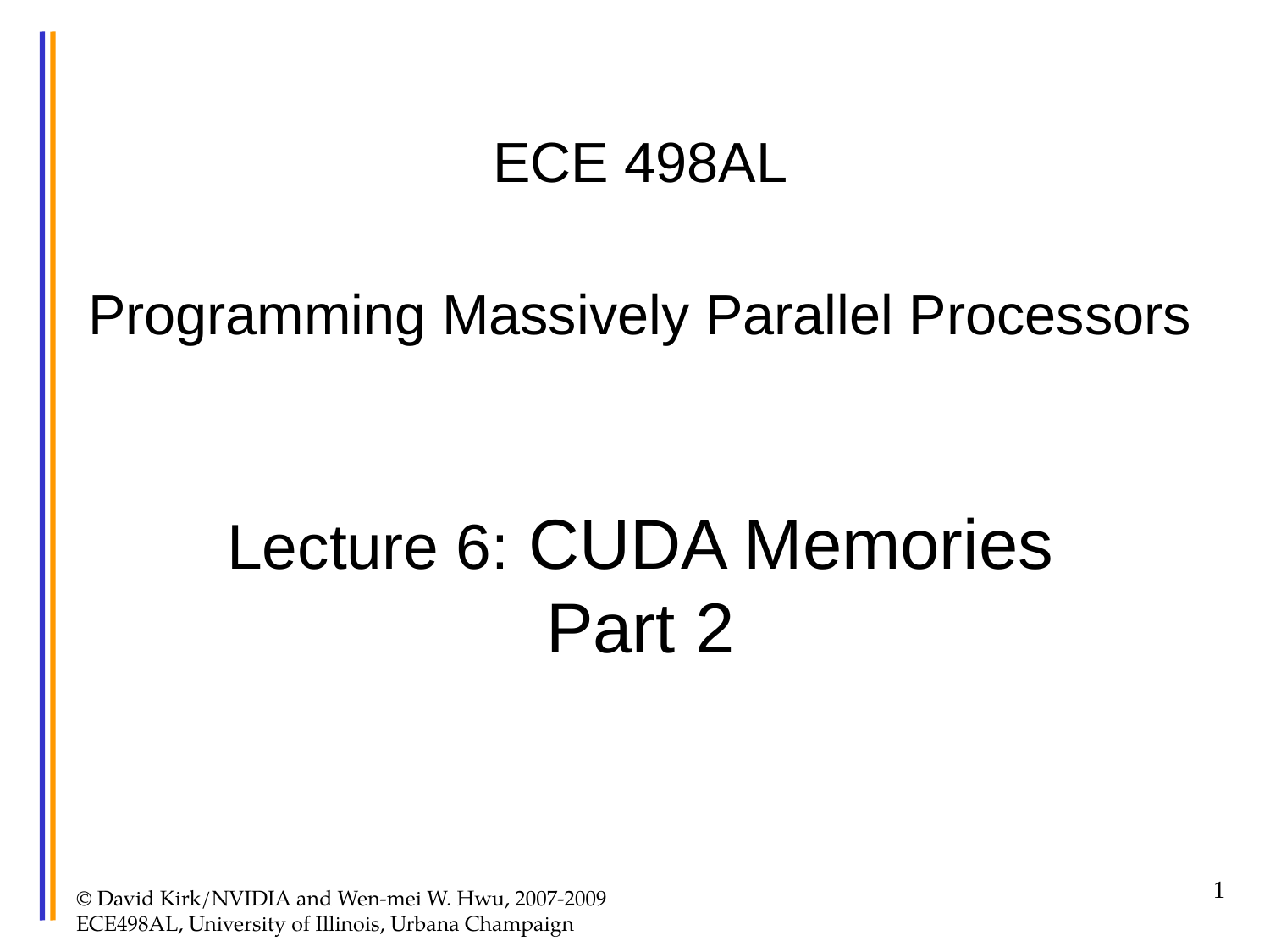

# ECE 498AL Programming Massively Parallel Processors Lecture 6: CUDA Memories Part 2
1
© David Kirk/NVIDIA and Wen-mei W. Hwu, 2007-2009
ECE498AL, University of Illinois, Urbana Champaign